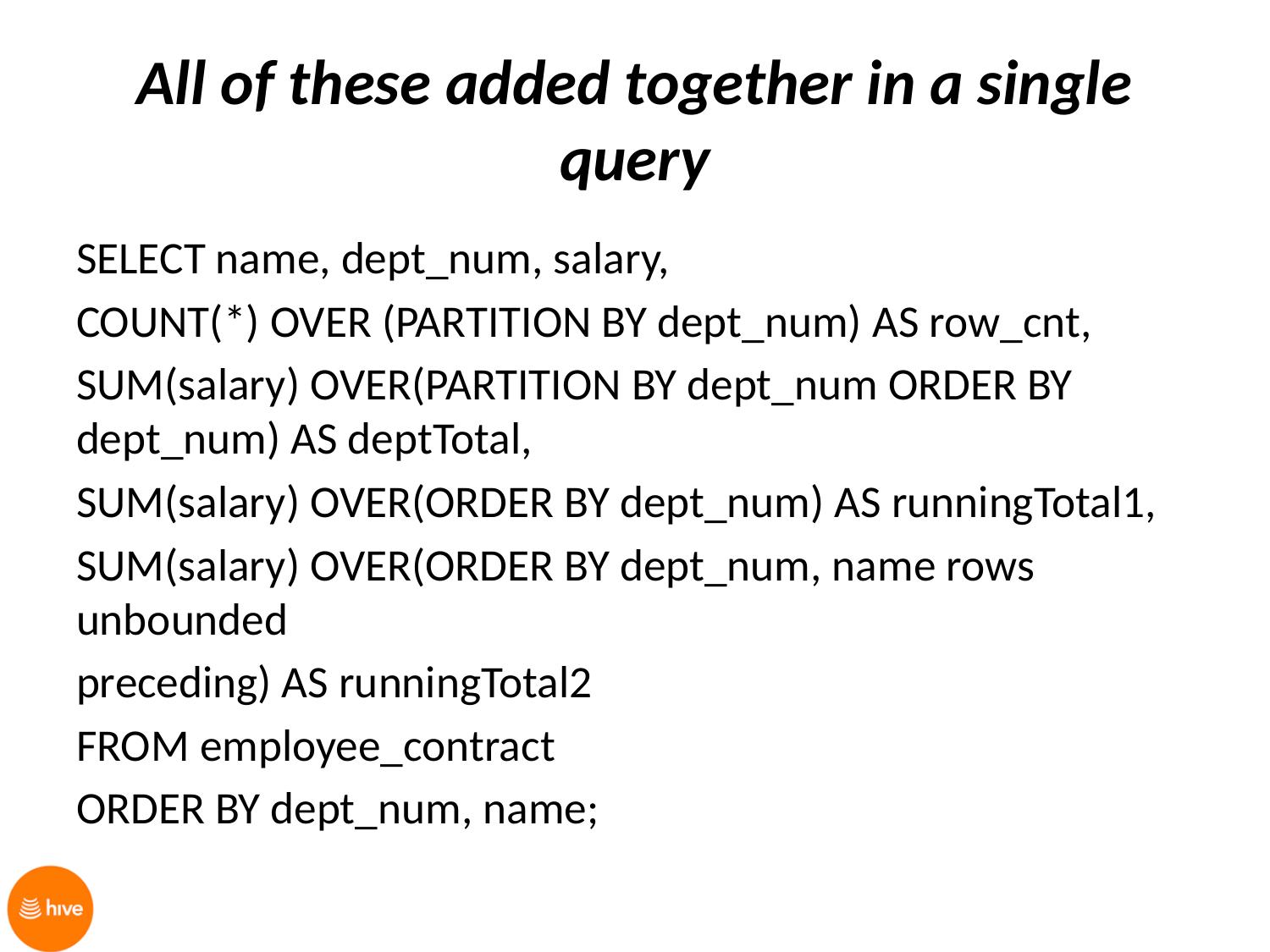

# All of these added together in a single query
SELECT name, dept_num, salary,
COUNT(*) OVER (PARTITION BY dept_num) AS row_cnt,
SUM(salary) OVER(PARTITION BY dept_num ORDER BY dept_num) AS deptTotal,
SUM(salary) OVER(ORDER BY dept_num) AS runningTotal1,
SUM(salary) OVER(ORDER BY dept_num, name rows unbounded
preceding) AS runningTotal2
FROM employee_contract
ORDER BY dept_num, name;